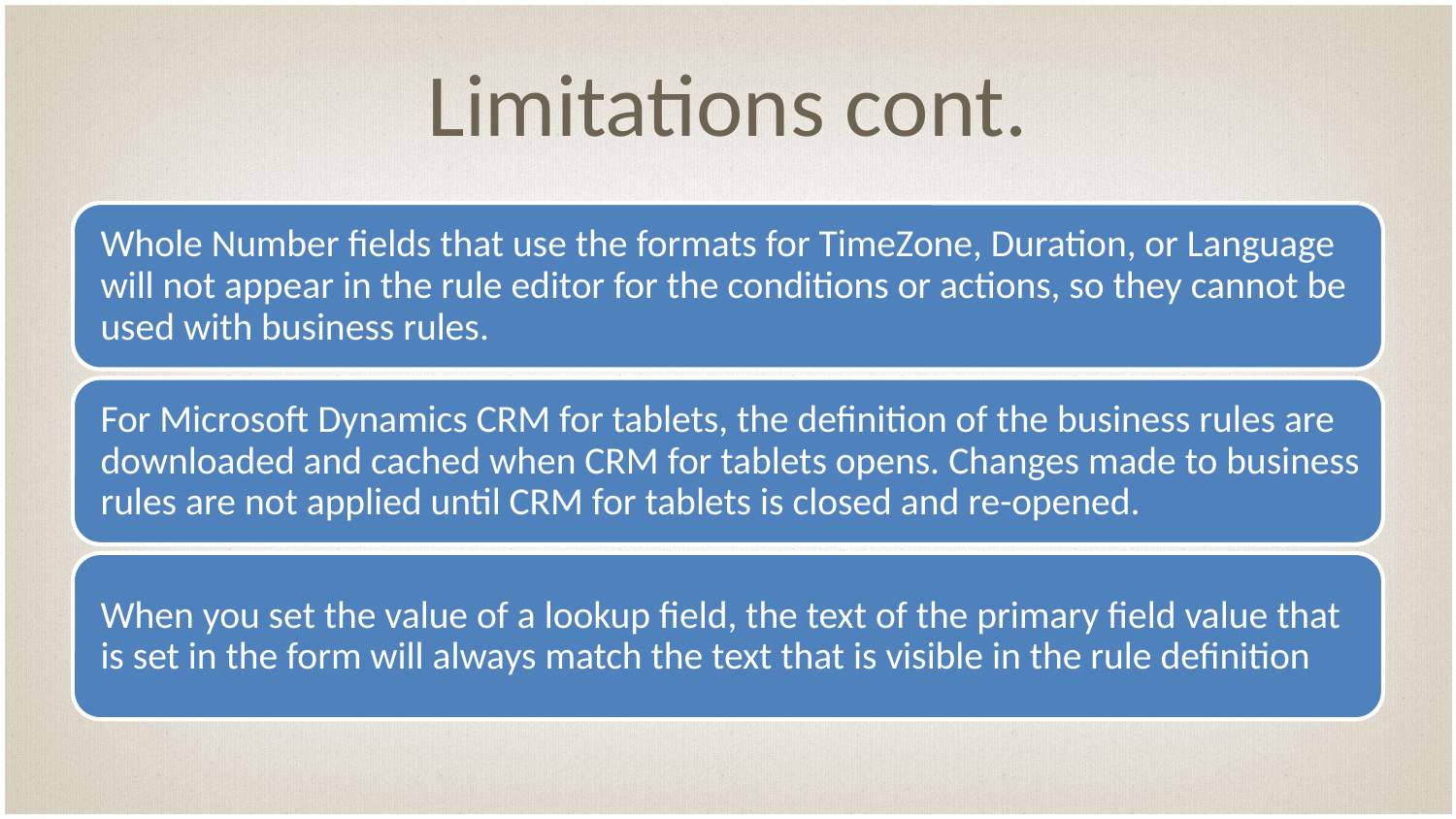

# Limitations cont.
Whole Number fields that use the formats for TimeZone, Duration, or Language will not appear in the rule editor for the conditions or actions, so they cannot be used with business rules.
For Microsoft Dynamics CRM for tablets, the definition of the business rules are downloaded and cached when CRM for tablets opens. Changes made to business rules are not applied until CRM for tablets is closed and re-opened.
When you set the value of a lookup field, the text of the primary field value that is set in the form will always match the text that is visible in the rule definition